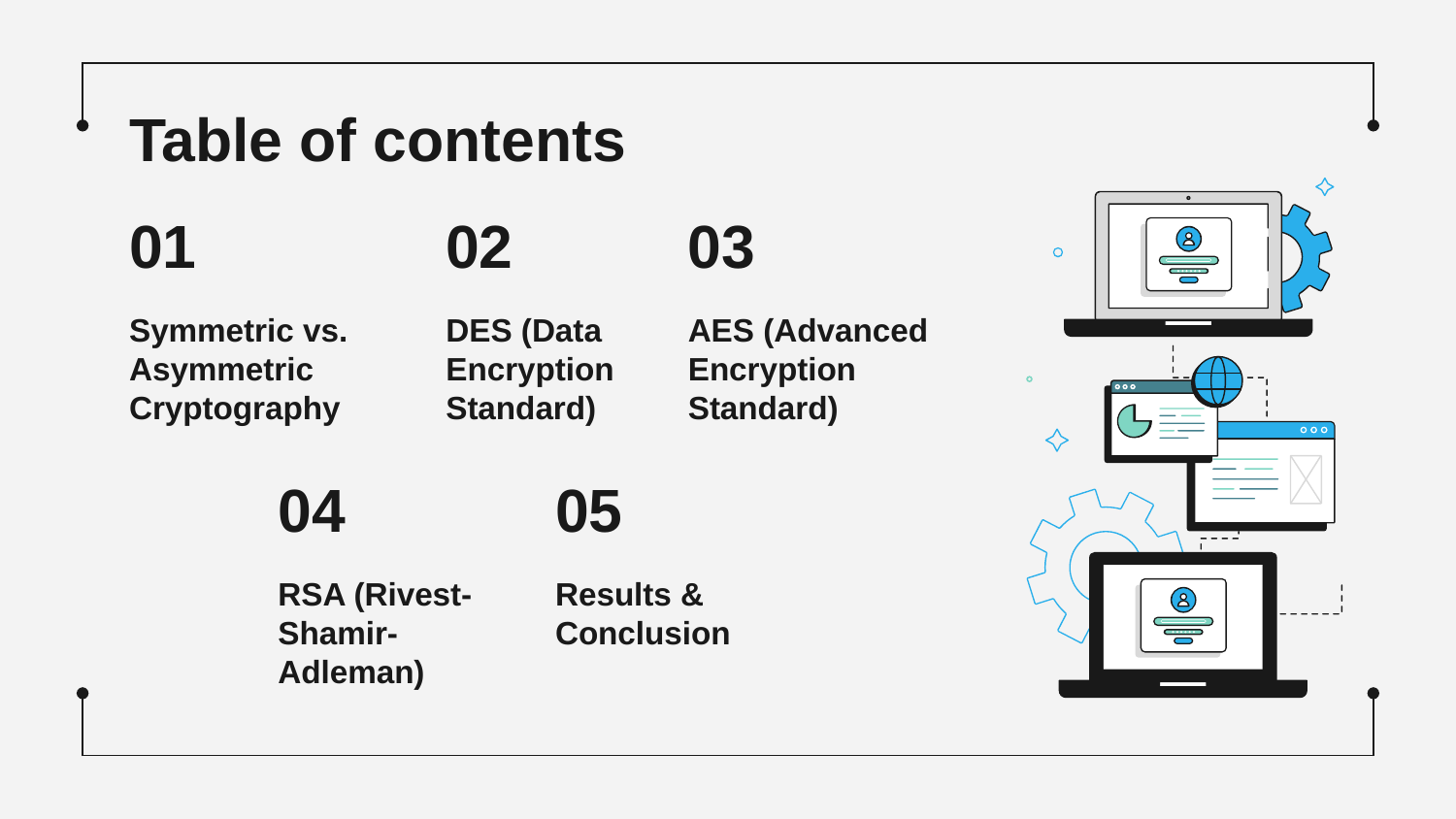

Table of contents

# 01
02
03
Symmetric vs. Asymmetric Cryptography
DES (Data Encryption Standard)
AES (Advanced Encryption Standard)

04
05
RSA (Rivest-
Shamir-
Adleman)

Results & Conclusion